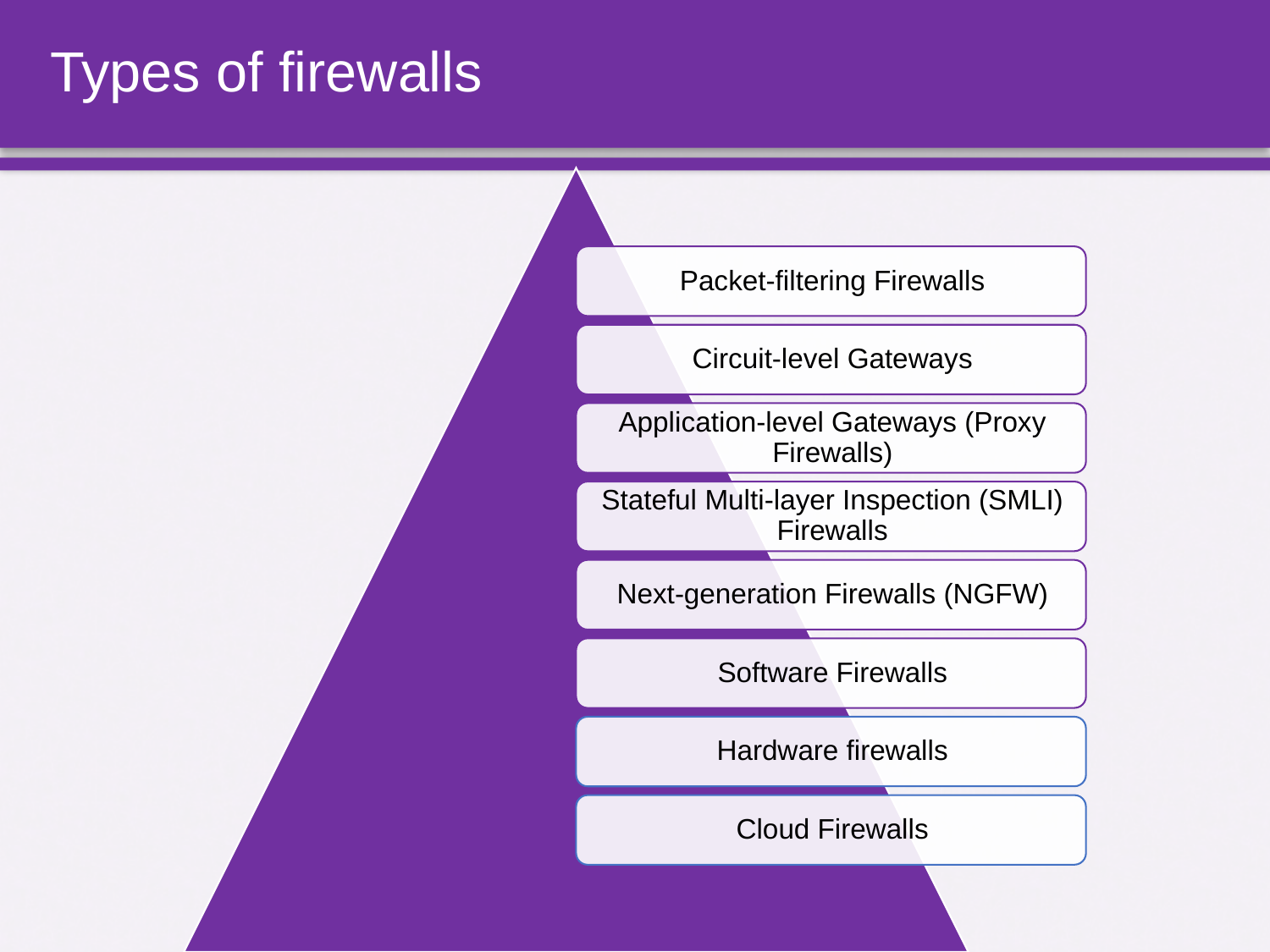

# Types of firewalls
Packet-filtering Firewalls
Circuit-level Gateways
Application-level Gateways (Proxy Firewalls)
Stateful Multi-layer Inspection (SMLI) Firewalls
Next-generation Firewalls (NGFW)
Software Firewalls
Hardware firewalls
Cloud Firewalls